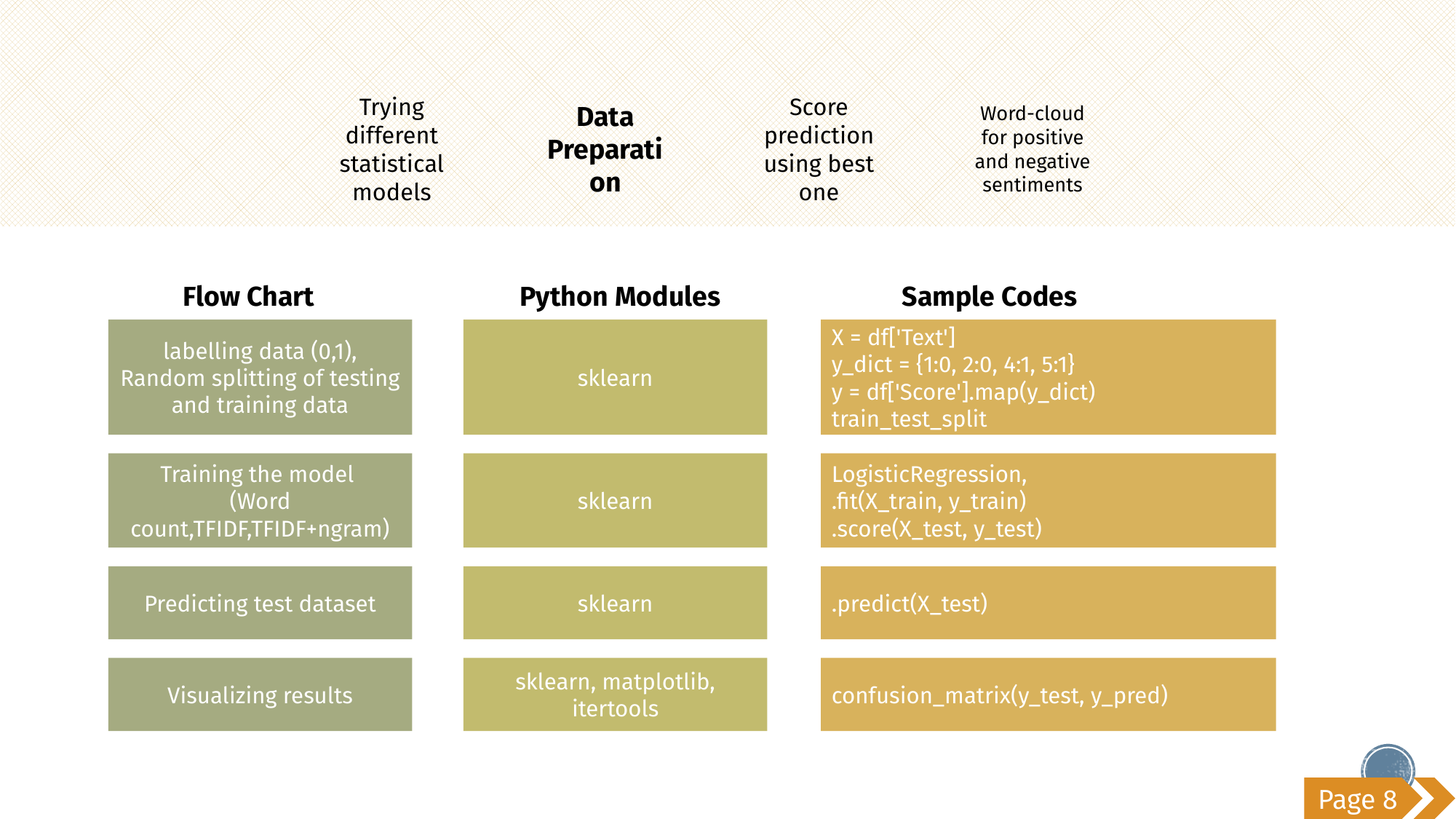

Trying different statistical models
Data Preparation
Word-cloud for positive and negative sentiments
Score prediction using best one
Python Modules
Flow Chart
Sample Codes
labelling data (0,1), Random splitting of testing and training data
sklearn
X = df['Text']
y_dict = {1:0, 2:0, 4:1, 5:1}
y = df['Score'].map(y_dict)
train_test_split
Training the model
(Word count,TFIDF,TFIDF+ngram)
sklearn
LogisticRegression,
.fit(X_train, y_train)
.score(X_test, y_test)
Predicting test dataset
sklearn
.predict(X_test)
Visualizing results
sklearn, matplotlib,
itertools
confusion_matrix(y_test, y_pred)
Page 8